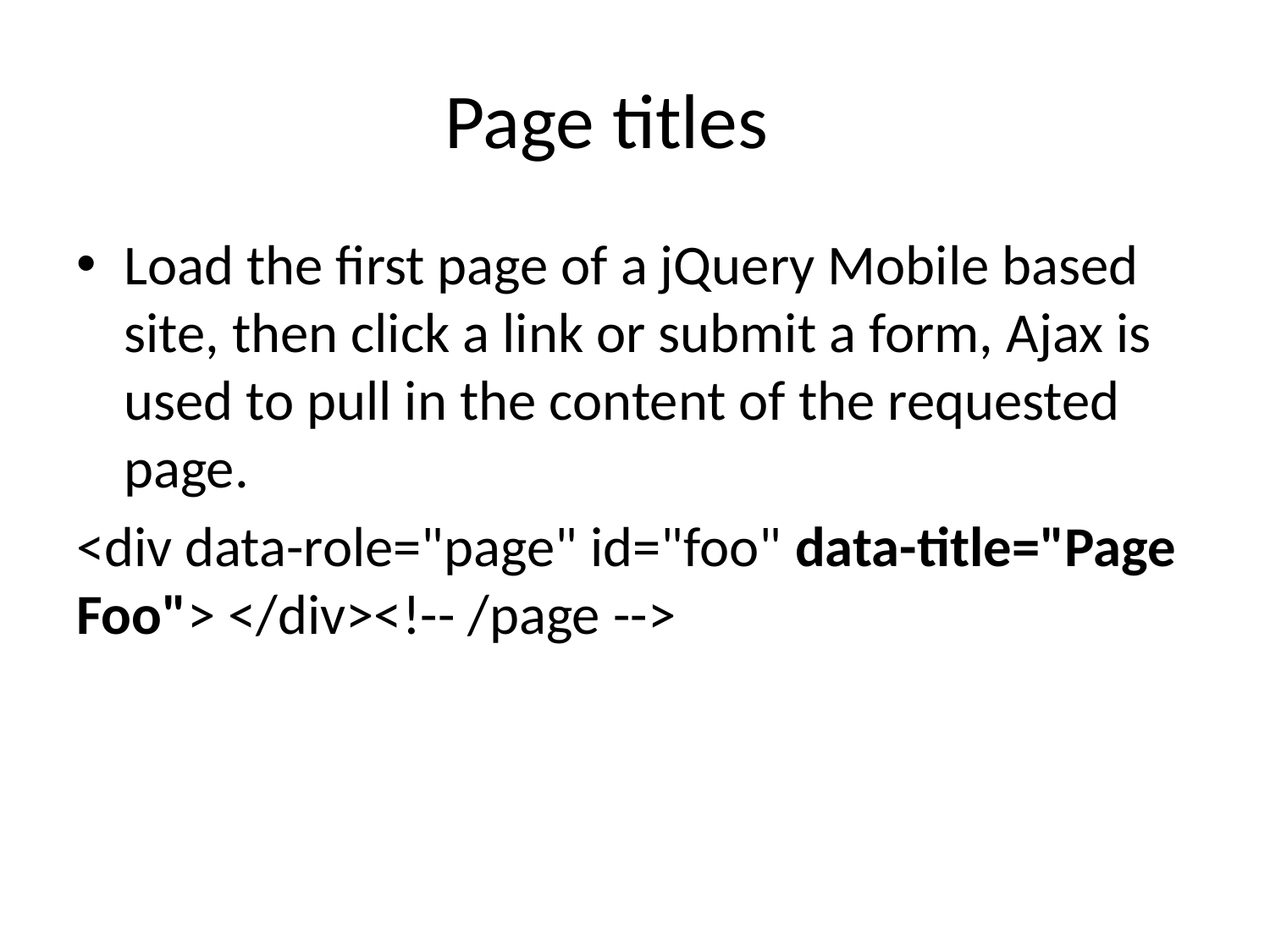

# Page titles
Load the first page of a jQuery Mobile based site, then click a link or submit a form, Ajax is used to pull in the content of the requested page.
<div data-role="page" id="foo" data-title="Page Foo"> </div><!-- /page -->